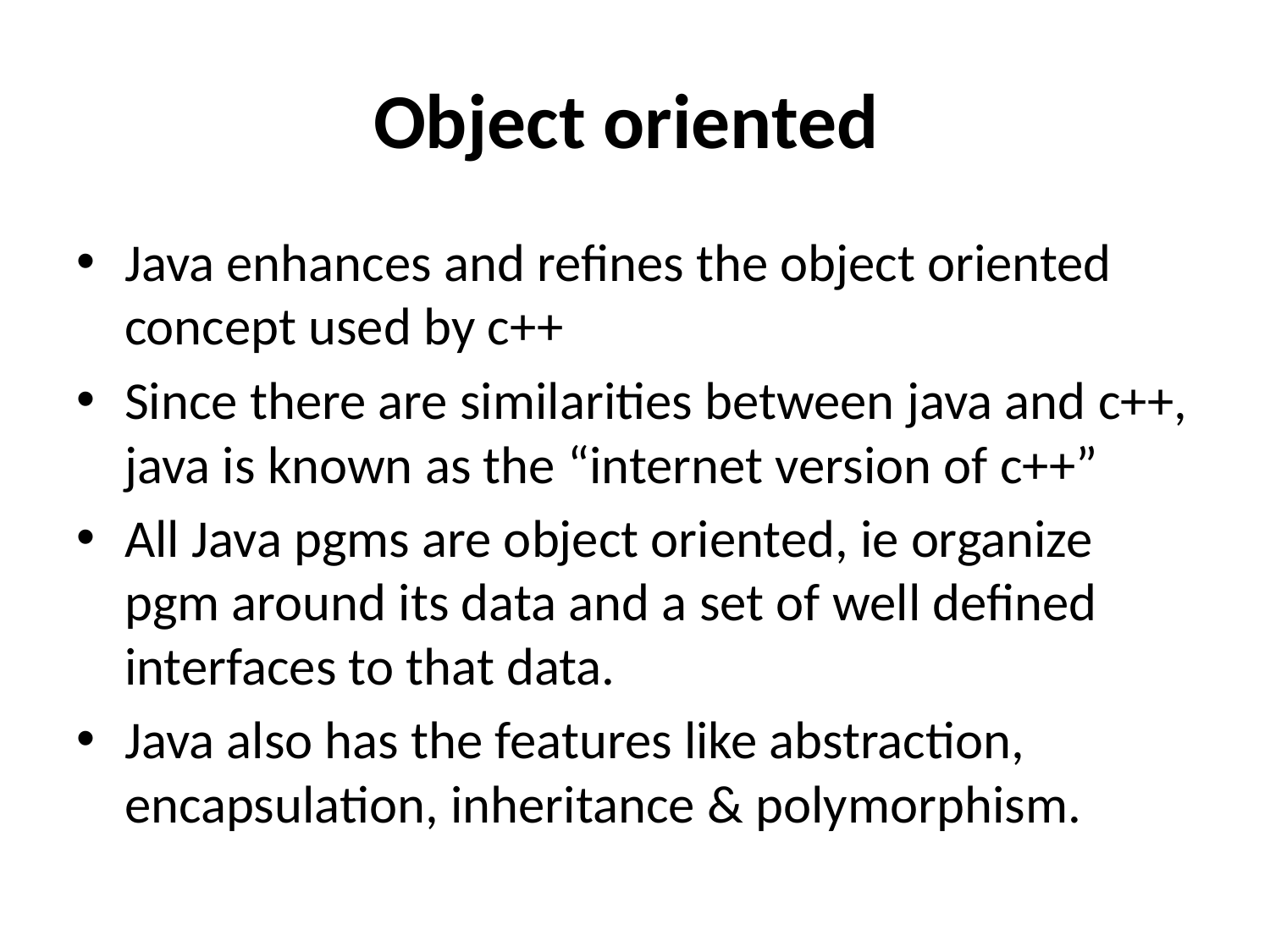

# Object oriented
Java enhances and refines the object oriented concept used by c++
Since there are similarities between java and c++, java is known as the “internet version of c++”
All Java pgms are object oriented, ie organize pgm around its data and a set of well defined interfaces to that data.
Java also has the features like abstraction, encapsulation, inheritance & polymorphism.